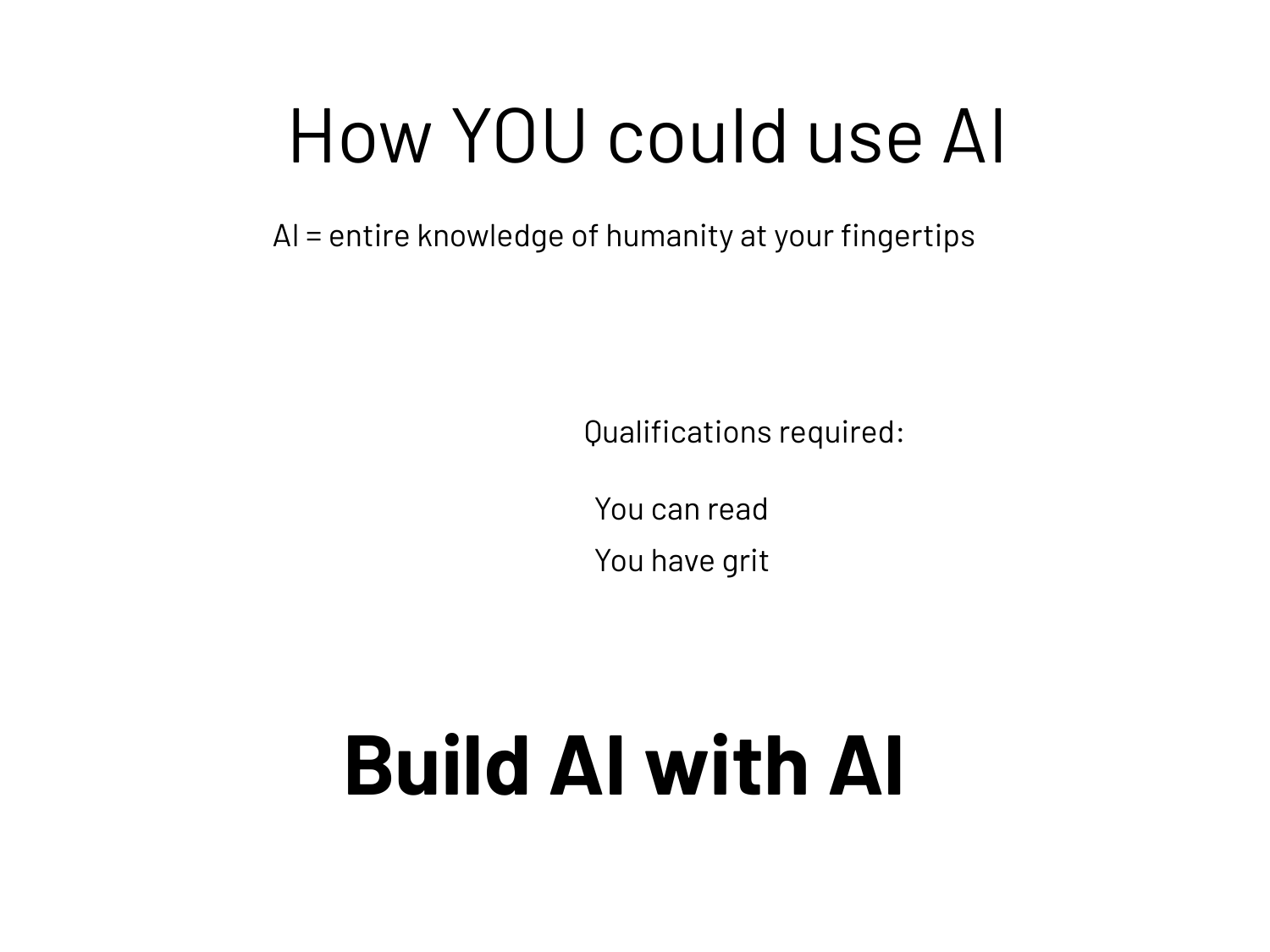

How YOU could use AI
AI = entire knowledge of humanity at your fingertips
Qualifications required:
You can read
You have grit
Build AI with AI